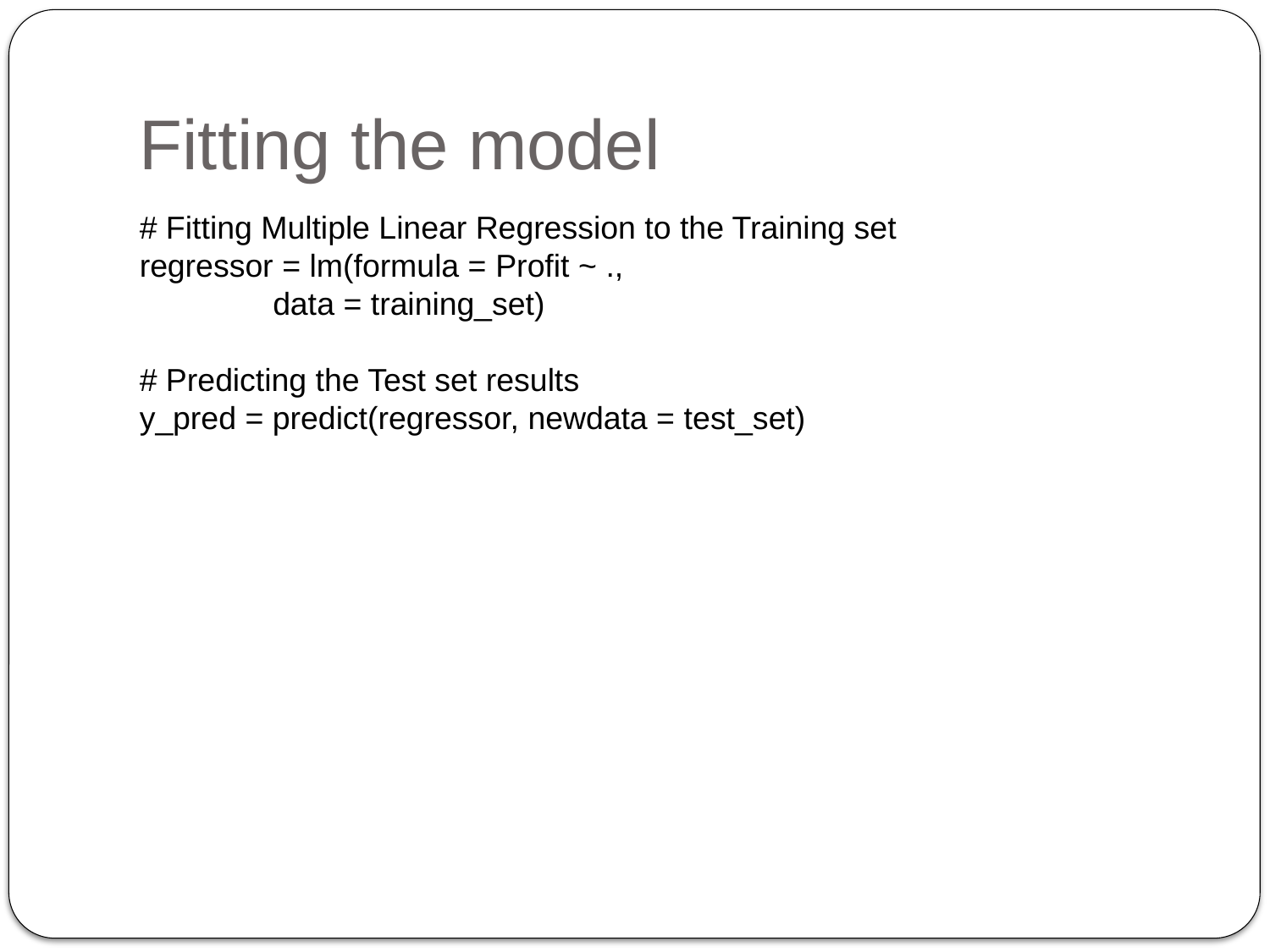

Fitting the model
# Fitting Multiple Linear Regression to the Training set
regressor = lm(formula = Profit ~ .,
               data = training_set)

# Predicting the Test set results
y_pred = predict(regressor, newdata = test_set)